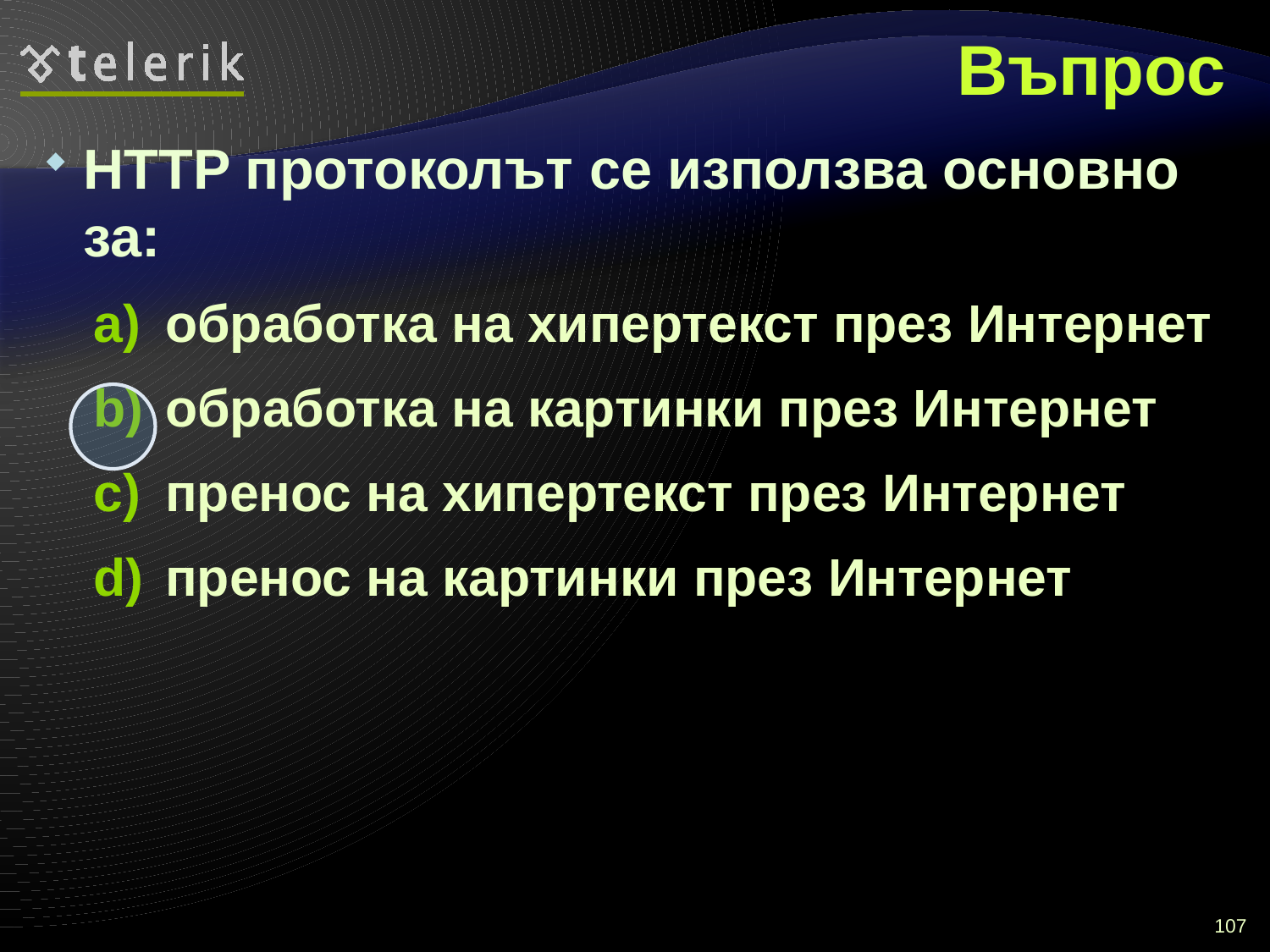

# Въпрос
HTTP протоколът се използва основно за:
обработка на хипертекст през Интернет
обработка на картинки през Интернет
пренос на хипертекст през Интернет
пренос на картинки през Интернет

107